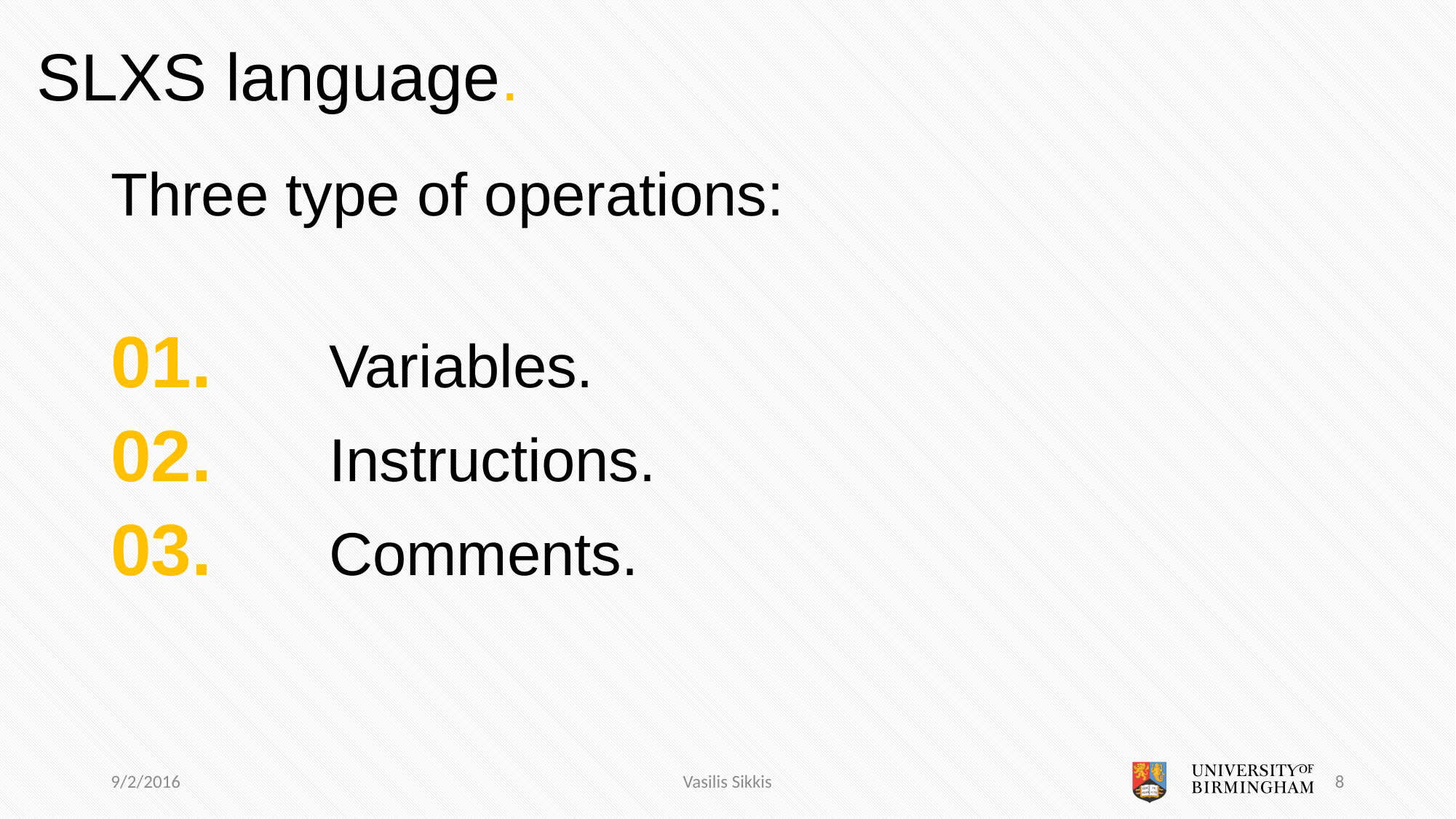

# SLXS language.
Three type of operations:

01. 	Variables.
02. 	Instructions.
03. 	Comments.
9/2/2016
Vasilis Sikkis
8